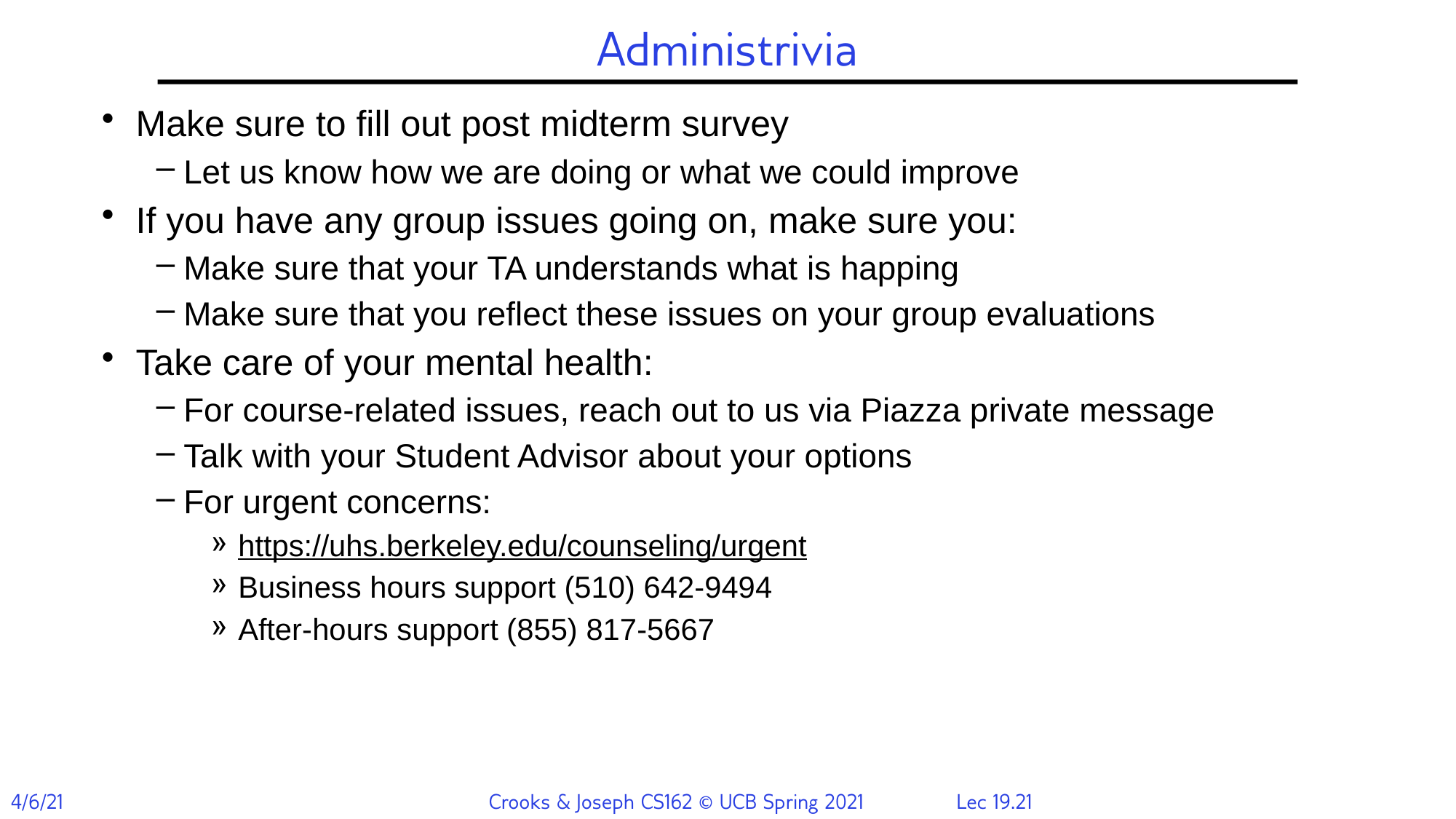

# Administrivia
Make sure to fill out post midterm survey
Let us know how we are doing or what we could improve
If you have any group issues going on, make sure you:
Make sure that your TA understands what is happing
Make sure that you reflect these issues on your group evaluations
Take care of your mental health:
For course-related issues, reach out to us via Piazza private message
Talk with your Student Advisor about your options
For urgent concerns:
https://uhs.berkeley.edu/counseling/urgent
Business hours support (510) 642-9494
After-hours support (855) 817-5667